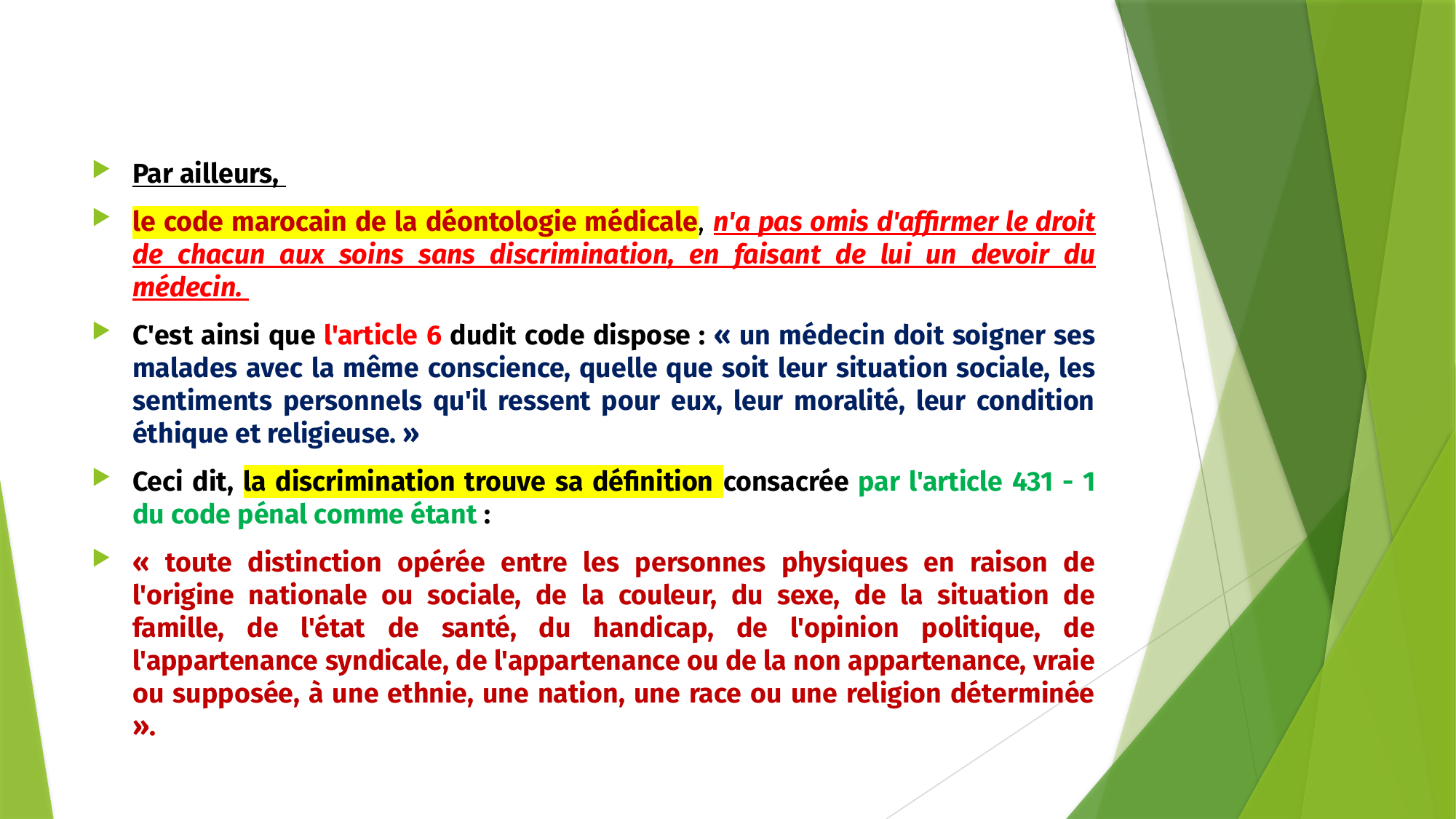

#
Par ailleurs,
le code marocain de la déontologie médicale, n'a pas omis d'affirmer le droit de chacun aux soins sans discrimination, en faisant de lui un devoir du médecin.
C'est ainsi que l'article 6 dudit code dispose : « un médecin doit soigner ses malades avec la même conscience, quelle que soit leur situation sociale, les sentiments personnels qu'il ressent pour eux, leur moralité, leur condition éthique et religieuse. »
Ceci dit, la discrimination trouve sa définition consacrée par l'article 431 - 1 du code pénal comme étant :
« toute distinction opérée entre les personnes physiques en raison de l'origine nationale ou sociale, de la couleur, du sexe, de la situation de famille, de l'état de santé, du handicap, de l'opinion politique, de l'appartenance syndicale, de l'appartenance ou de la non appartenance, vraie ou supposée, à une ethnie, une nation, une race ou une religion déterminée ».